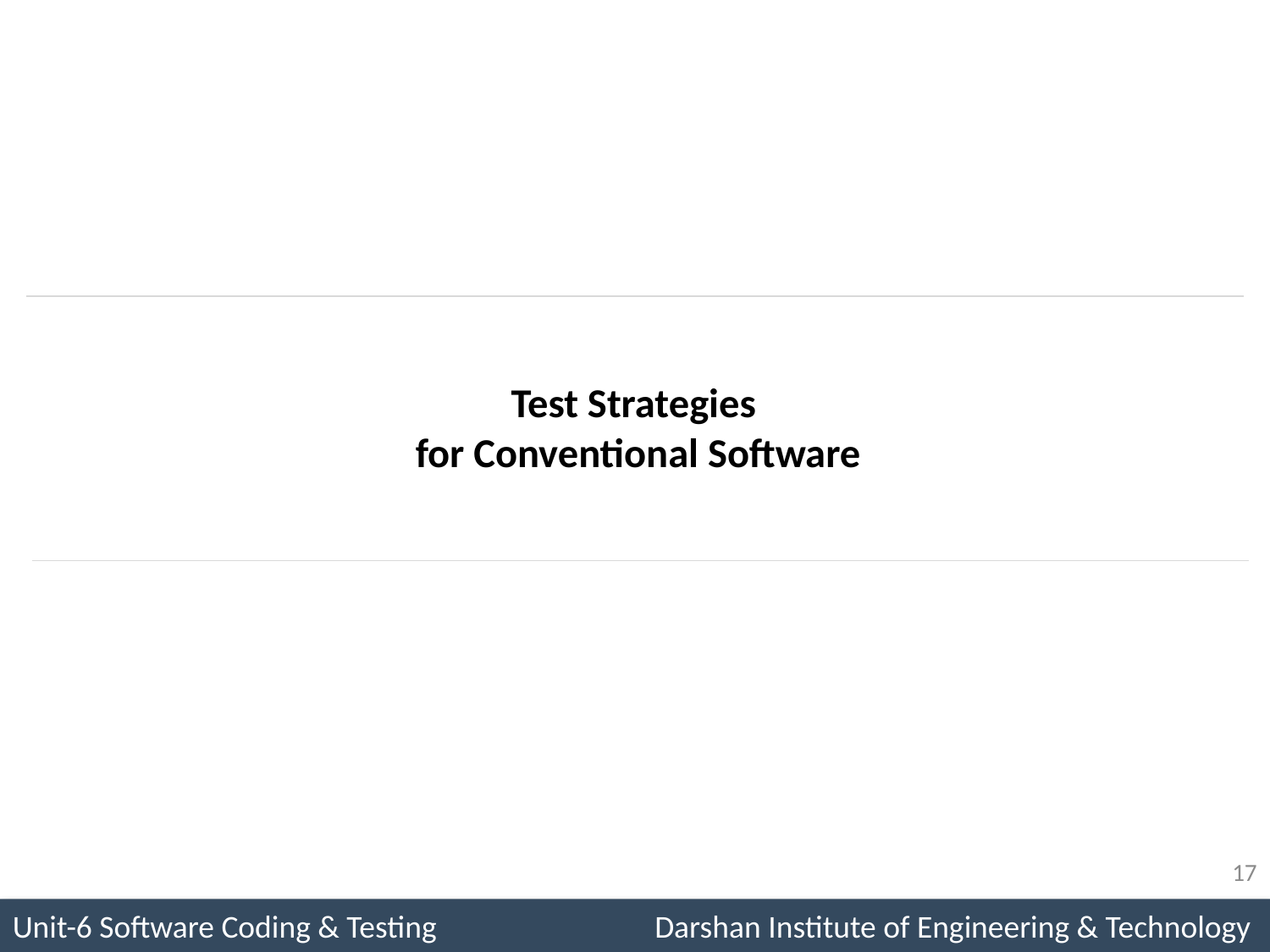

# Test Strategies for Conventional Software
17